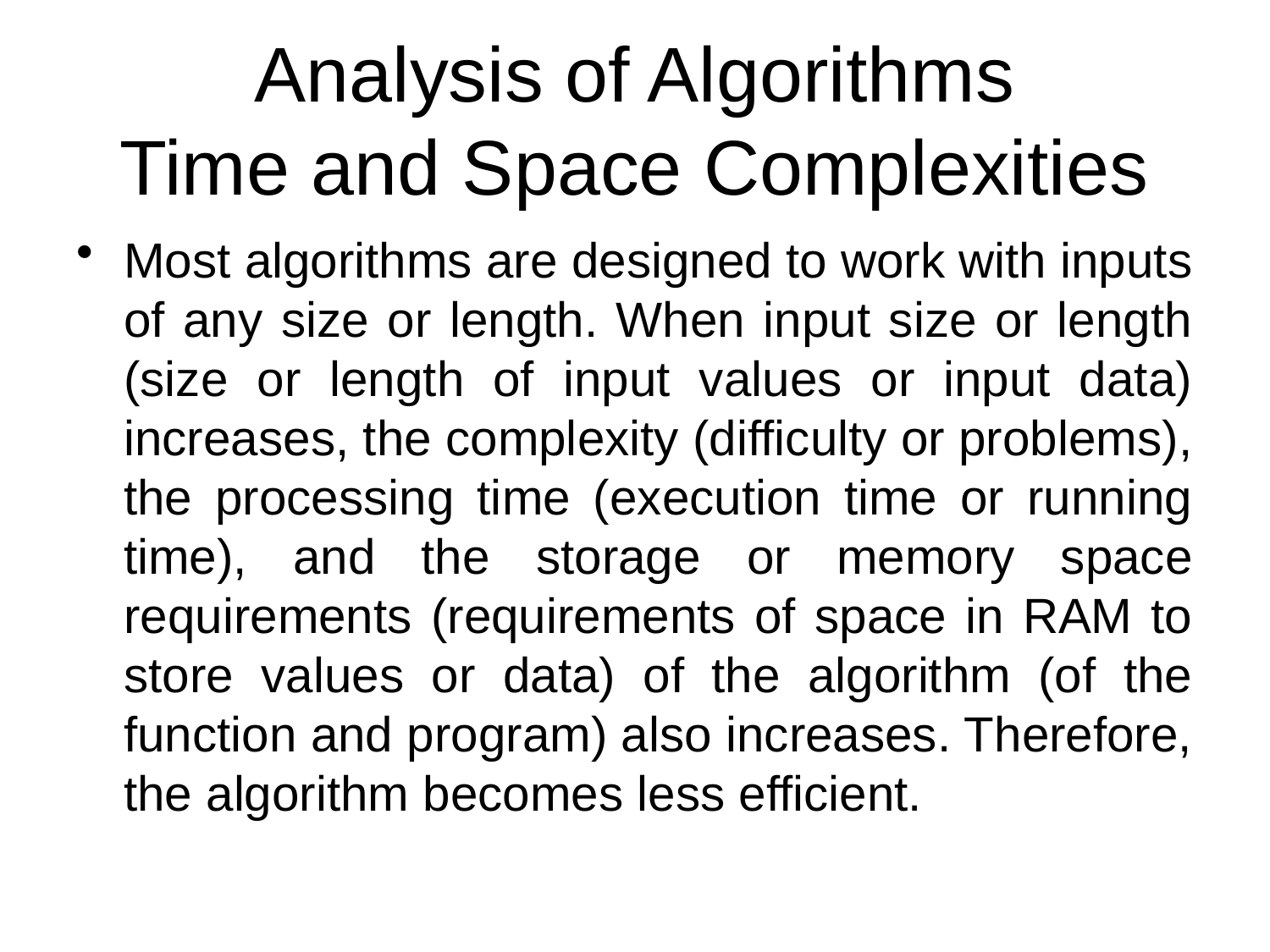

# Analysis of Algorithms Time and Space Complexities
Most algorithms are designed to work with inputs of any size or length. When input size or length (size or length of input values or input data) increases, the complexity (difficulty or problems), the processing time (execution time or running time), and the storage or memory space requirements (requirements of space in RAM to store values or data) of the algorithm (of the function and program) also increases. Therefore, the algorithm becomes less efficient.